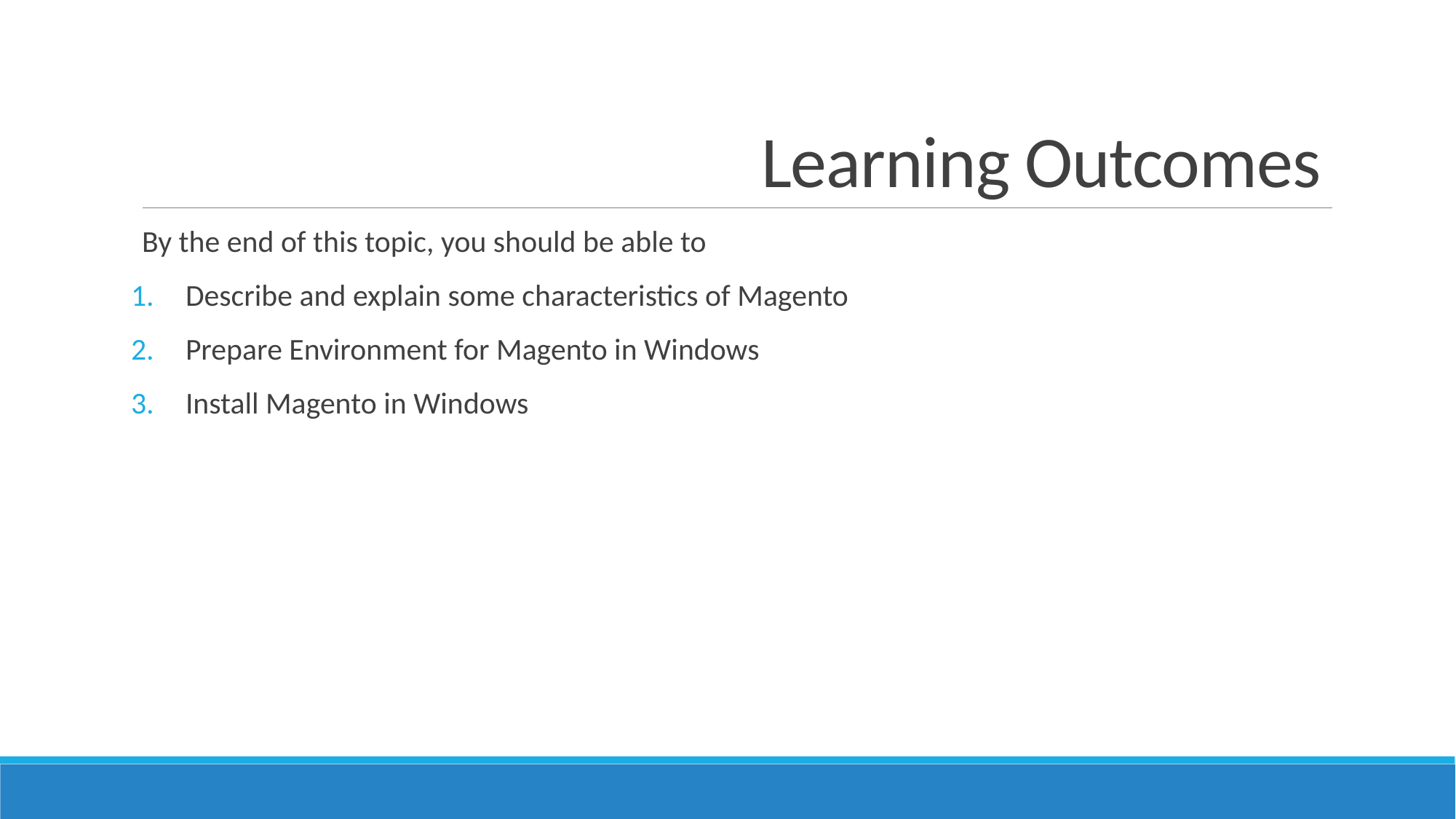

# Learning Outcomes
By the end of this topic, you should be able to
Describe and explain some characteristics of Magento
Prepare Environment for Magento in Windows
Install Magento in Windows